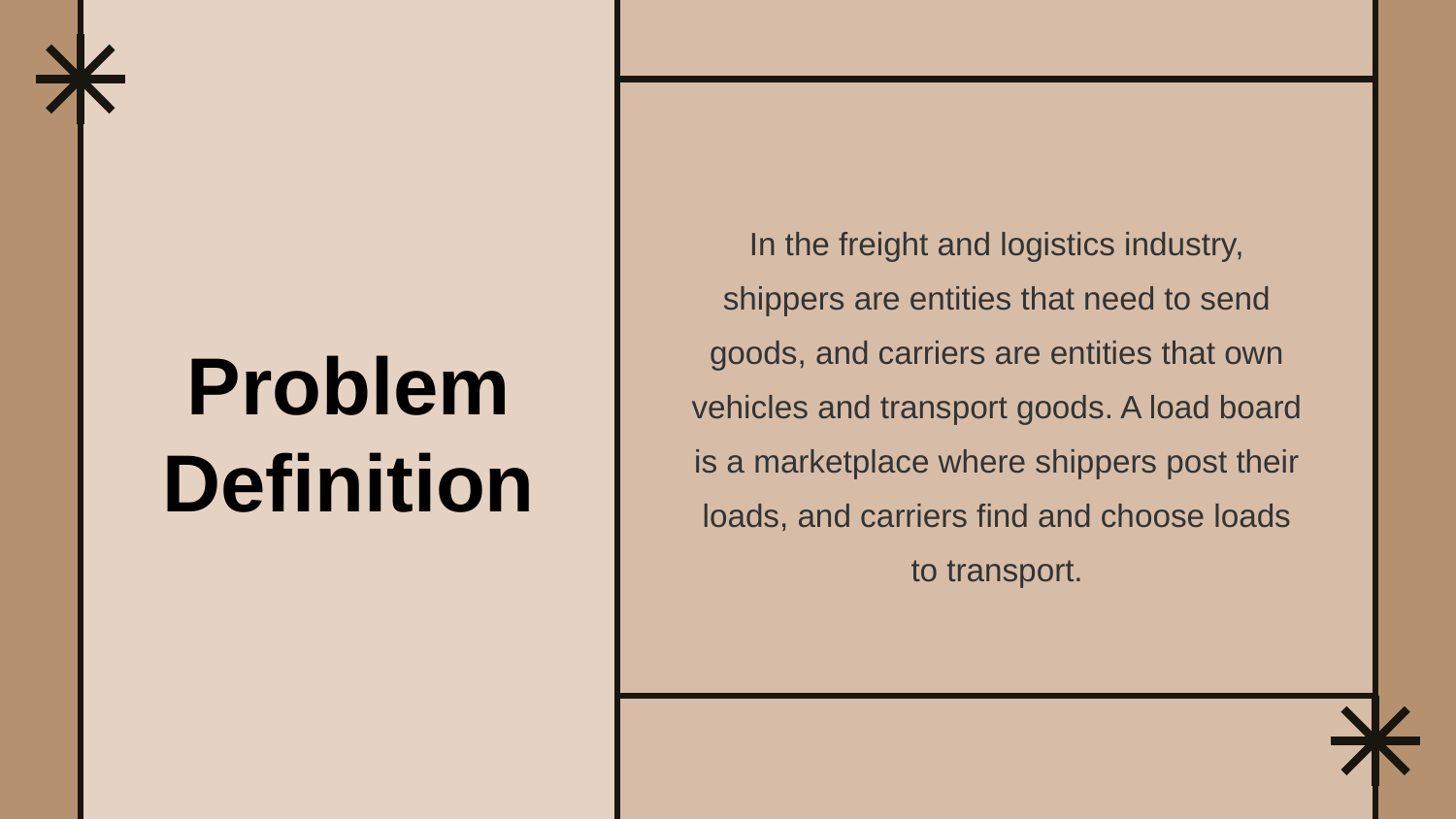

In the freight and logistics industry, shippers are entities that need to send goods, and carriers are entities that own vehicles and transport goods. A load board is a marketplace where shippers post their loads, and carriers find and choose loads to transport.
Problem Definition